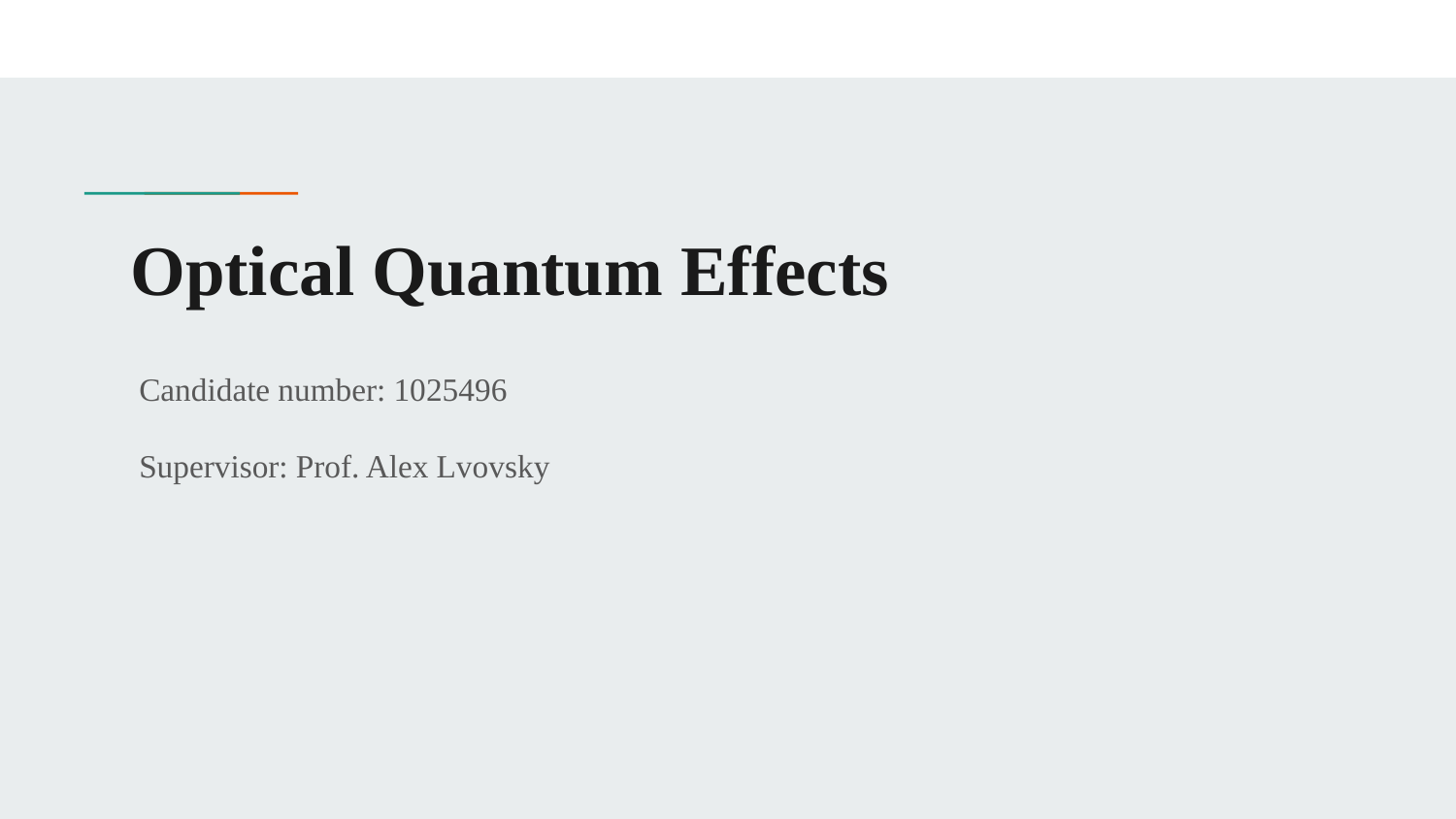

# Optical Quantum Effects
Candidate number: 1025496

Supervisor: Prof. Alex Lvovsky